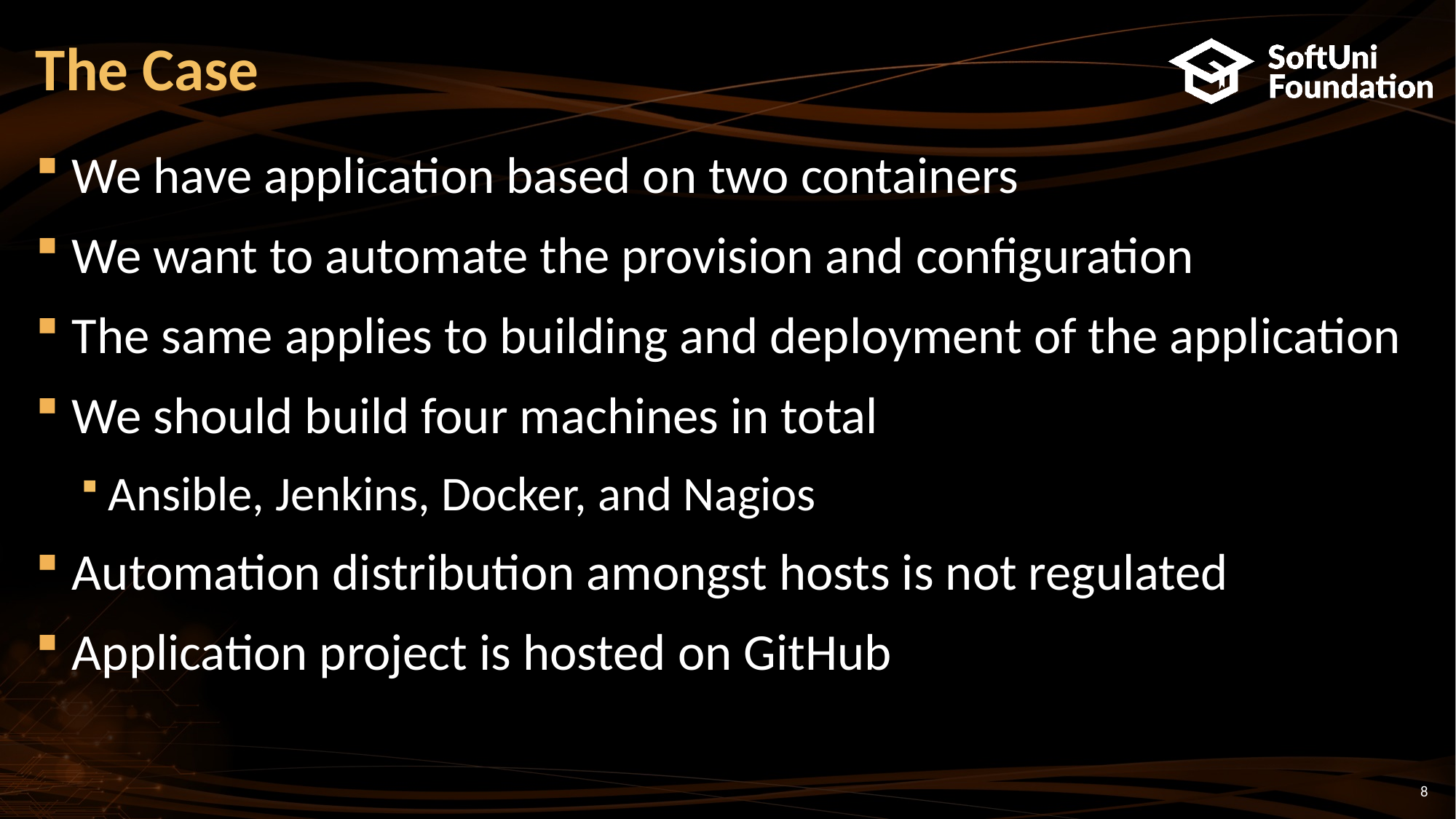

# The Case
We have application based on two containers
We want to automate the provision and configuration
The same applies to building and deployment of the application
We should build four machines in total
Ansible, Jenkins, Docker, and Nagios
Automation distribution amongst hosts is not regulated
Application project is hosted on GitHub
8